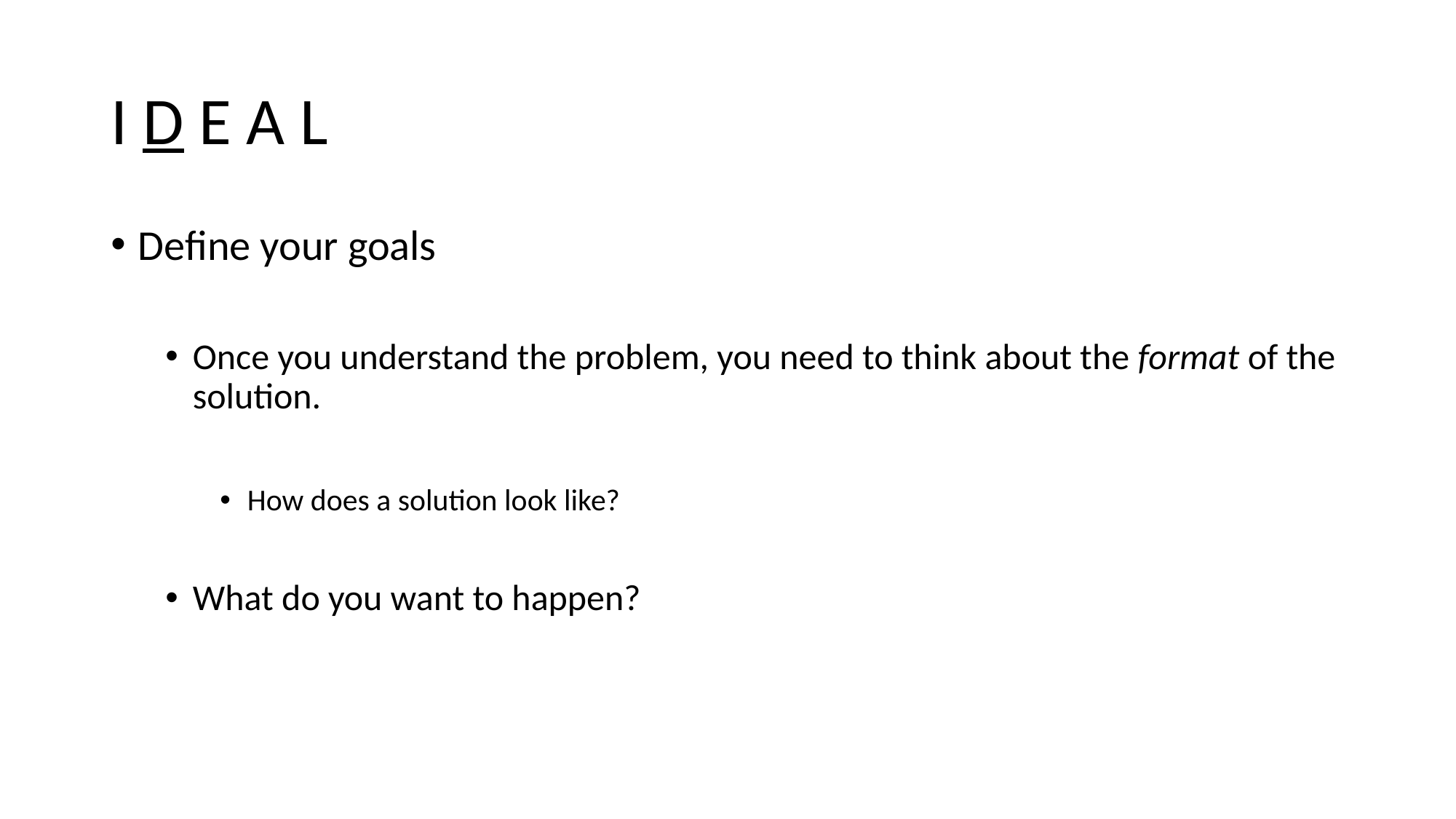

# I D E A L
Define your goals

Once you understand the problem, you need to think about the format of the solution.

How does a solution look like?

What do you want to happen?